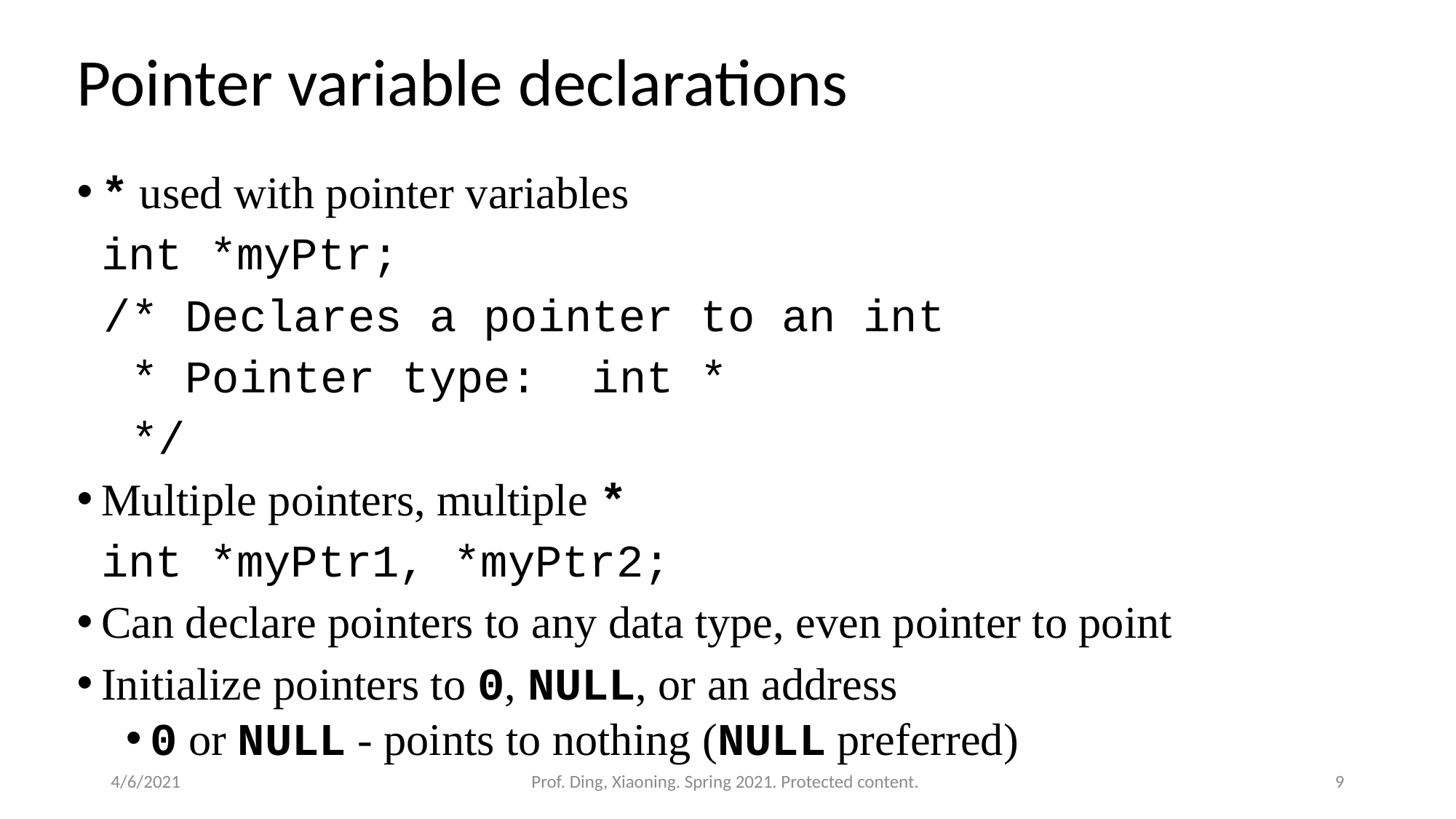

# Pointer variable declarations
* used with pointer variables
	int *myPtr;
 /* Declares a pointer to an int
  * Pointer type:  int *
  */
Multiple pointers, multiple *
	int *myPtr1, *myPtr2;
Can declare pointers to any data type, even pointer to point
Initialize pointers to 0, NULL, or an address
0 or NULL - points to nothing (NULL preferred)

4/6/2021
Prof. Ding, Xiaoning. Spring 2021. Protected content.
9